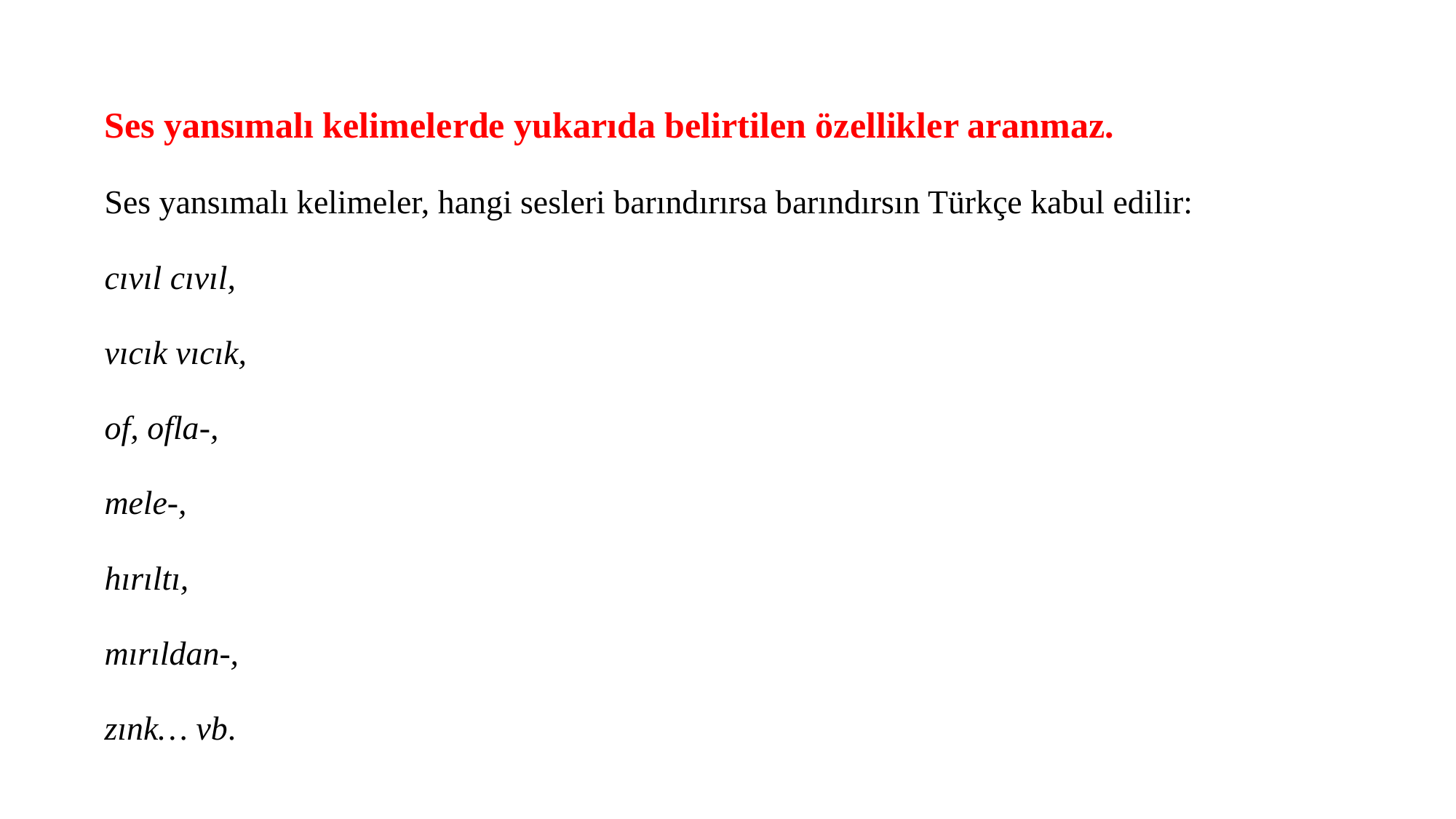

# Ses yansımalı kelimelerde yukarıda belirtilen özellikler aranmaz.
Ses yansımalı kelimeler, hangi sesleri barındırırsa barındırsın Türkçe kabul edilir:
cıvıl cıvıl,
vıcık vıcık,
of, ofla-,
mele-,
hırıltı,
mırıldan-,
zınk… vb.